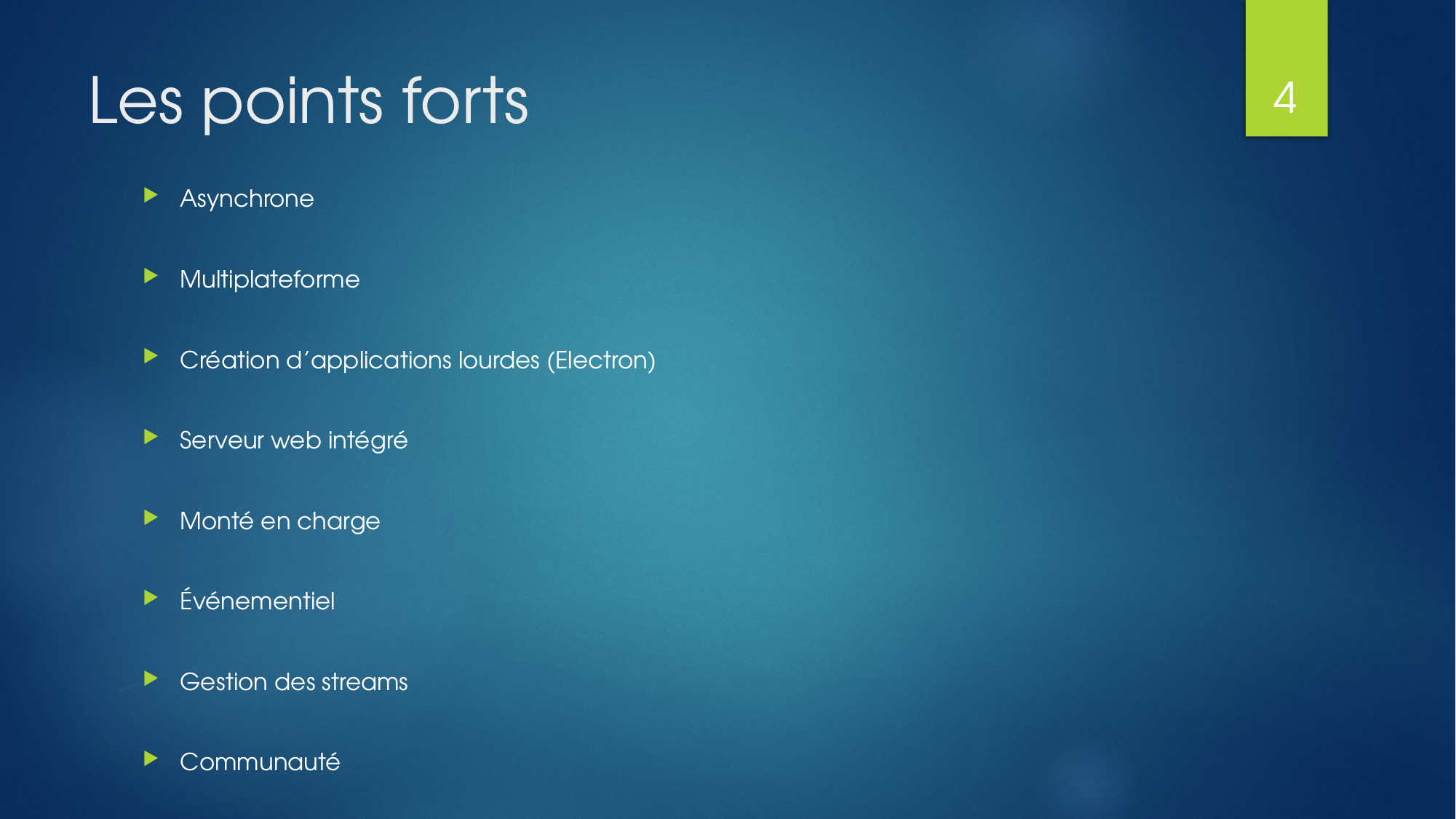

4
# Les points forts
Asynchrone

Multiplateforme

Création d’applications lourdes (Electron)

Serveur web intégré

Monté en charge

Événementiel

Gestion des streams

Communauté